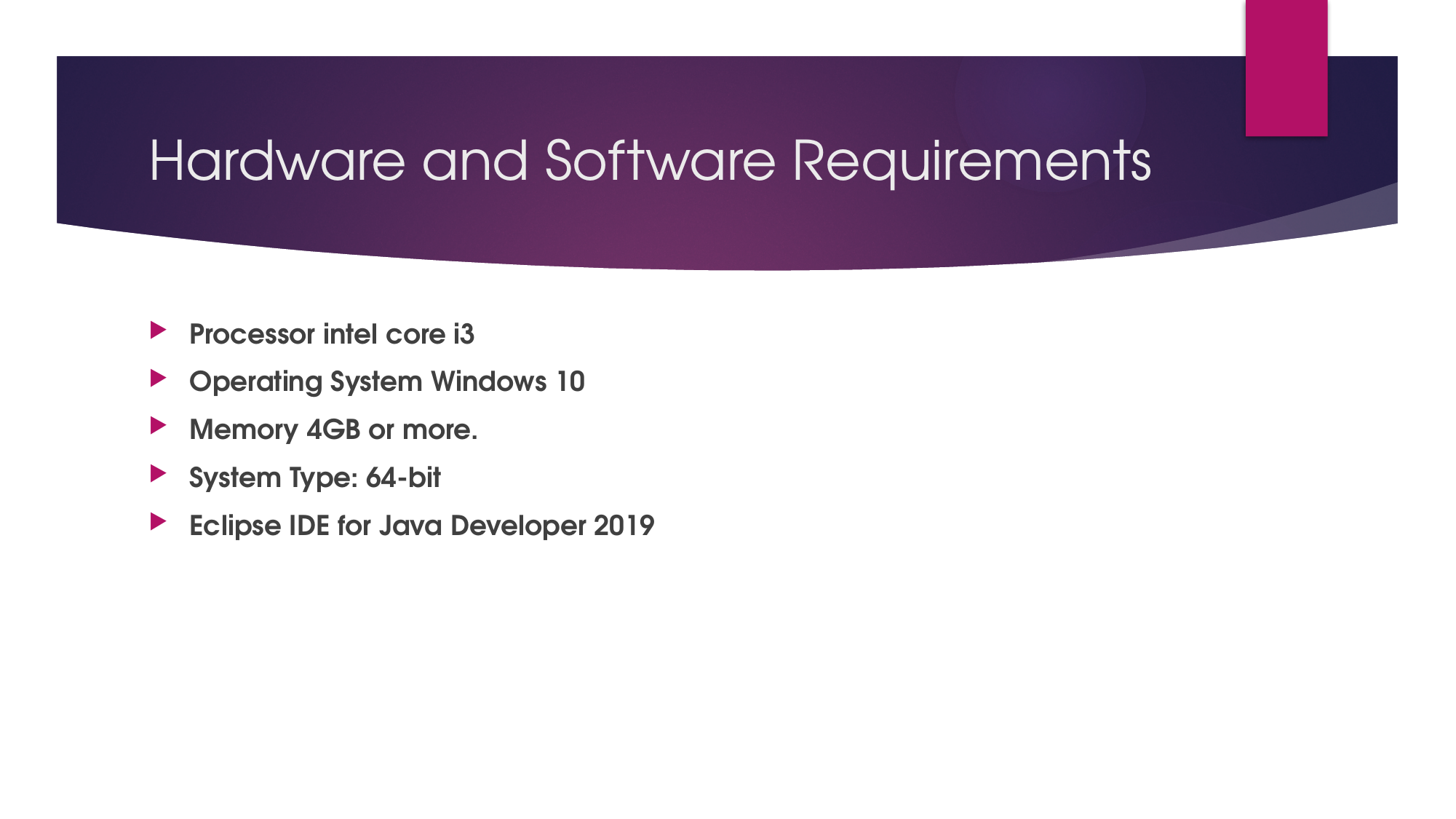

# Hardware and Software Requirements
Processor intel core i3
Operating System Windows 10
Memory 4GB or more.
System Type: 64-bit
Eclipse IDE for Java Developer 2019